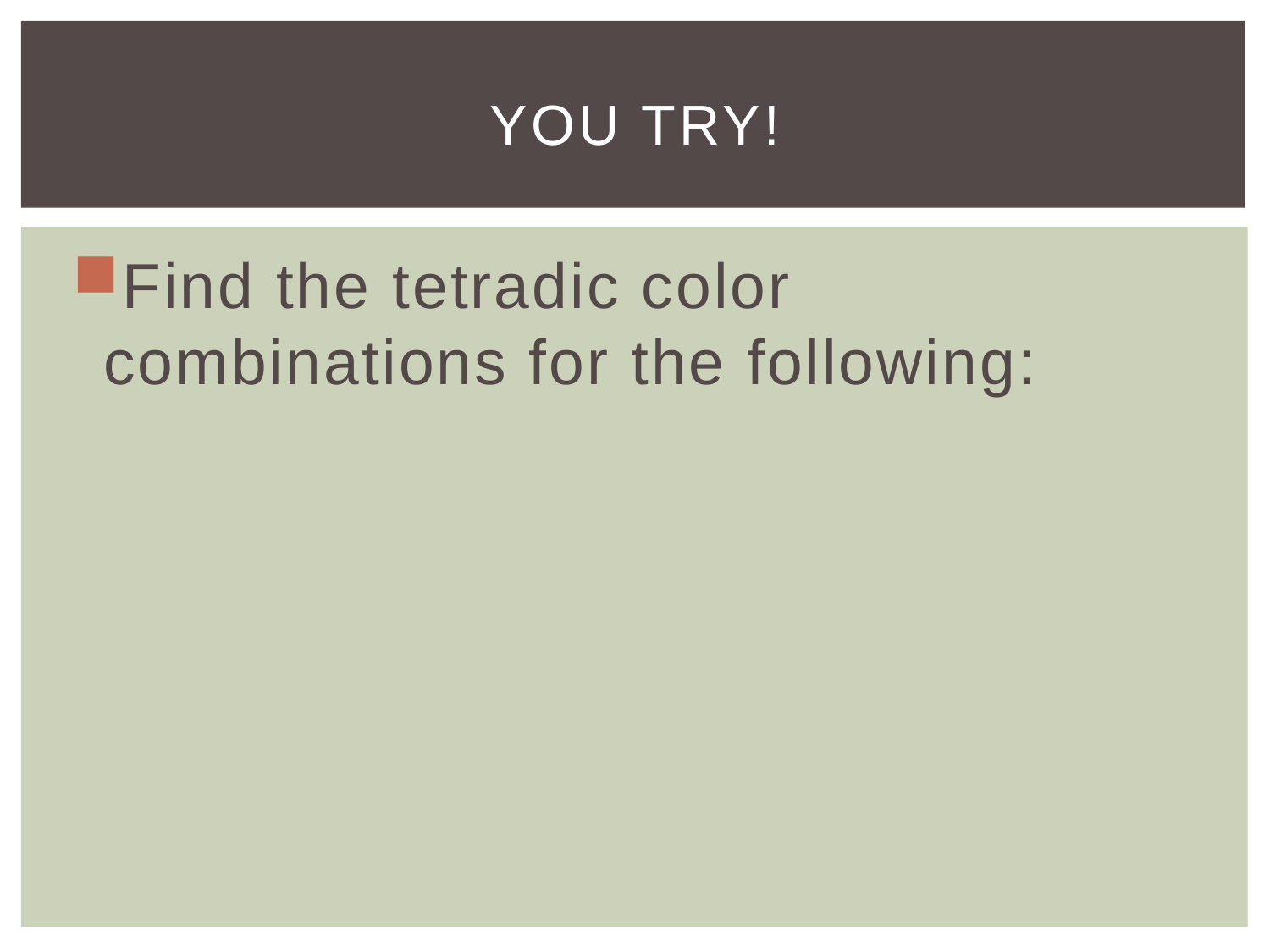

# you try!
Find the tetradic color combinations for the following: